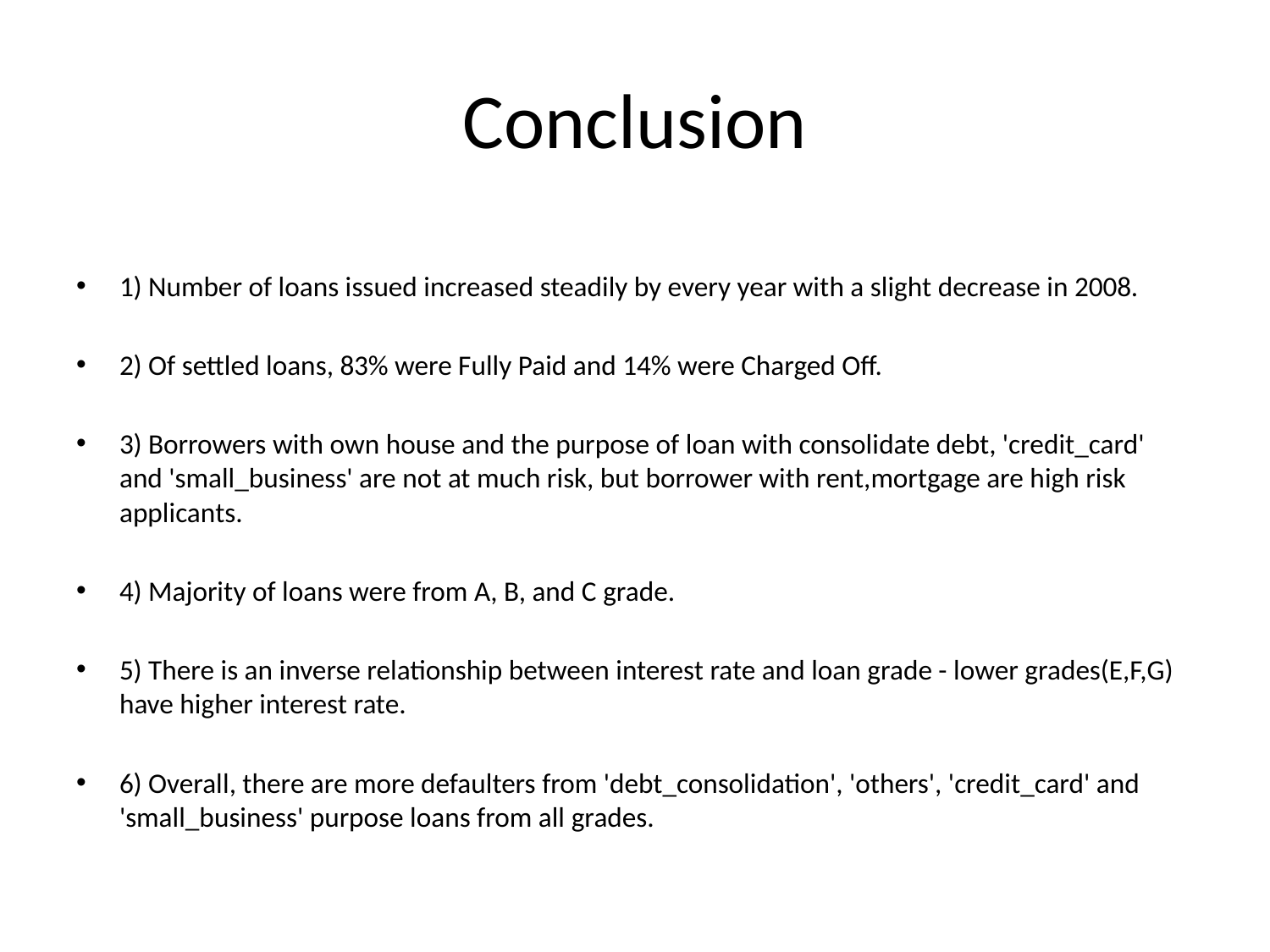

# Conclusion

1) Number of loans issued increased steadily by every year with a slight decrease in 2008.

2) Of settled loans, 83% were Fully Paid and 14% were Charged Off.

3) Borrowers with own house and the purpose of loan with consolidate debt, 'credit_card' and 'small_business' are not at much risk, but borrower with rent,mortgage are high risk applicants.

4) Majority of loans were from A, B, and C grade.

5) There is an inverse relationship between interest rate and loan grade - lower grades(E,F,G) have higher interest rate.

6) Overall, there are more defaulters from 'debt_consolidation', 'others', 'credit_card' and 'small_business' purpose loans from all grades.